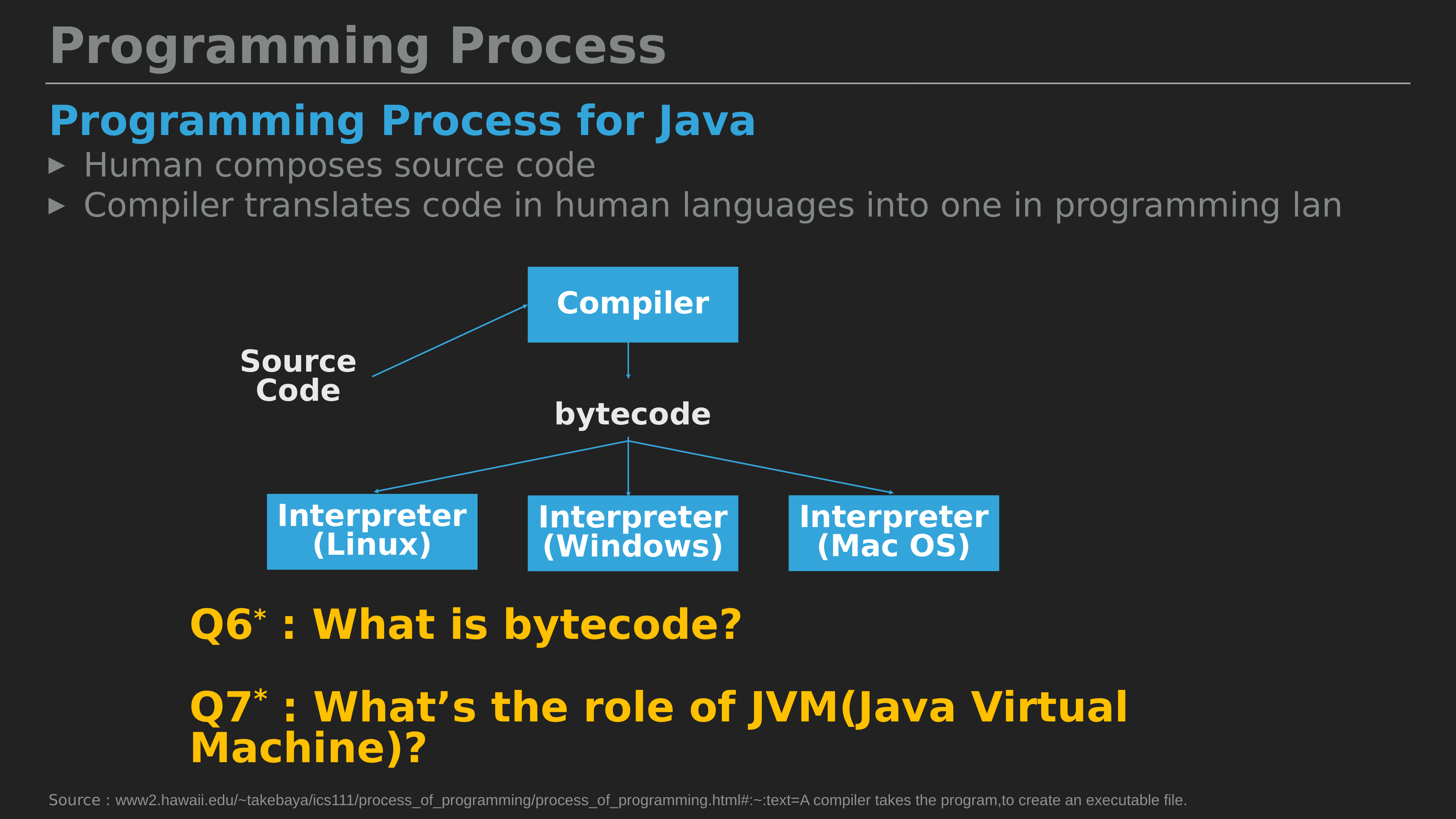

Programming Process
Programming Process for Java
Human composes source code
Compiler translates code in human languages into one in programming lan

Compiler
Source Code
bytecode
Interpreter
(Linux)
Interpreter
(Mac OS)
Interpreter
(Windows)
Q6* : What is bytecode?

Q7* : What’s the role of JVM(Java Virtual Machine)?
Source : www2.hawaii.edu/~takebaya/ics111/process_of_programming/process_of_programming.html#:~:text=A compiler takes the program,to create an executable file.